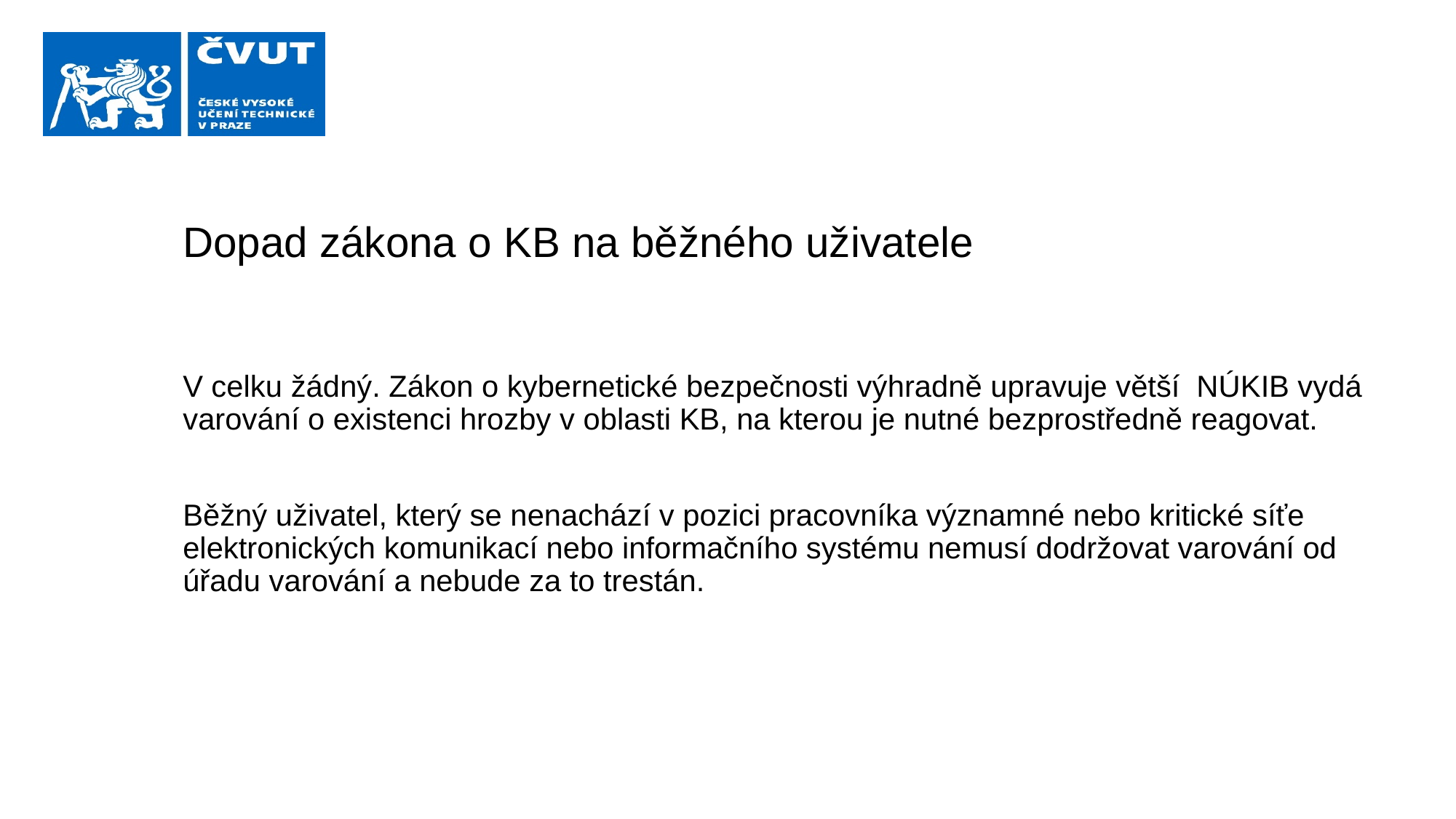

# Dopad zákona o KB na běžného uživatele
V celku žádný. Zákon o kybernetické bezpečnosti výhradně upravuje větší  NÚKIB vydá varování o existenci hrozby v oblasti KB, na kterou je nutné bezprostředně reagovat.

Běžný uživatel, který se nenachází v pozici pracovníka významné nebo kritické síťe elektronických komunikací nebo informačního systému nemusí dodržovat varování od úřadu varování a nebude za to trestán.